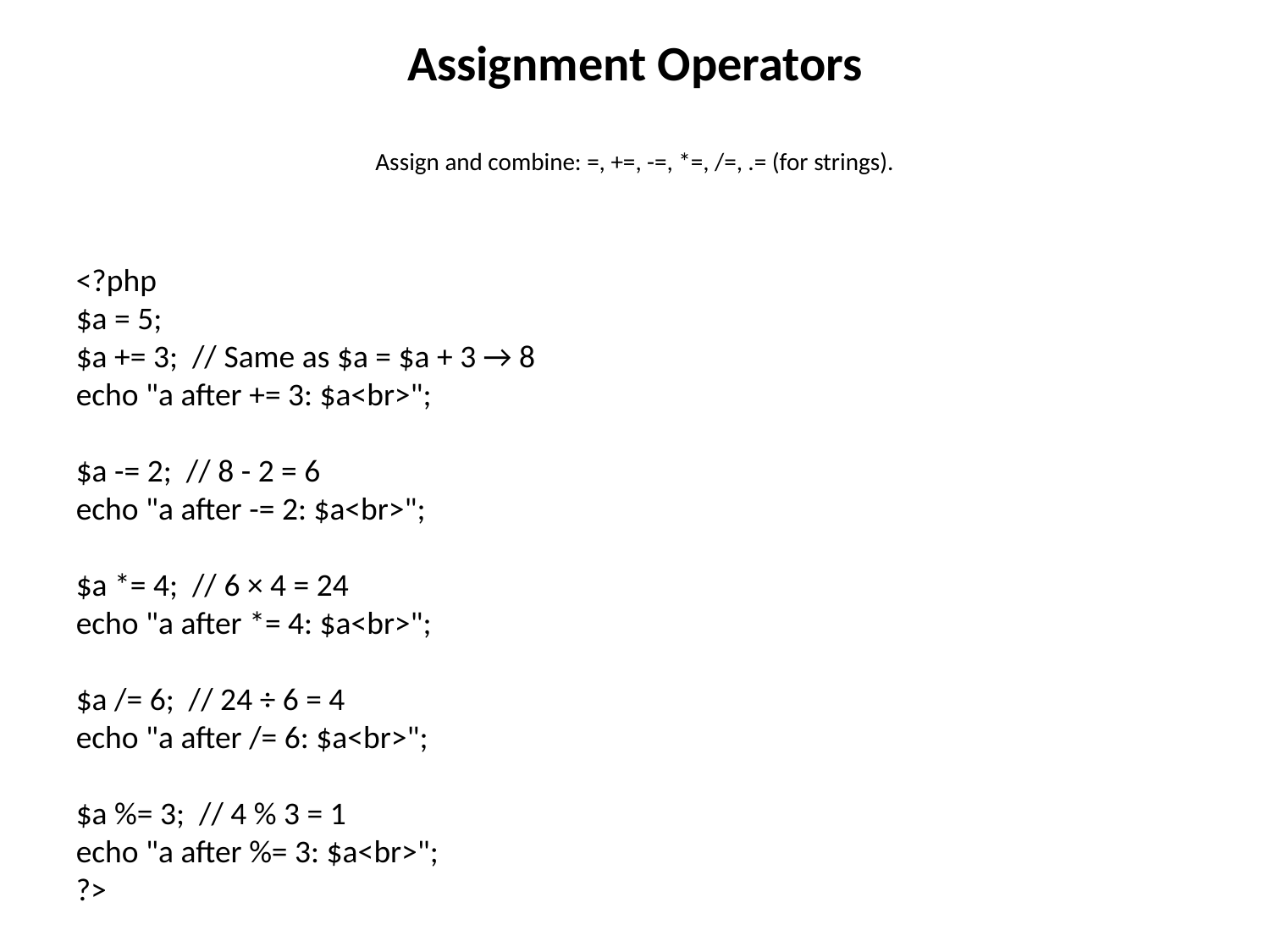

Assignment Operators
Assign and combine: =, +=, -=, *=, /=, .= (for strings).
<?php
$a = 5;
$a += 3;  // Same as $a = $a + 3 → 8
echo "a after += 3: $a<br>";

$a -= 2;  // 8 - 2 = 6
echo "a after -= 2: $a<br>";

$a *= 4;  // 6 × 4 = 24
echo "a after *= 4: $a<br>";

$a /= 6;  // 24 ÷ 6 = 4
echo "a after /= 6: $a<br>";

$a %= 3;  // 4 % 3 = 1
echo "a after %= 3: $a<br>";
?>